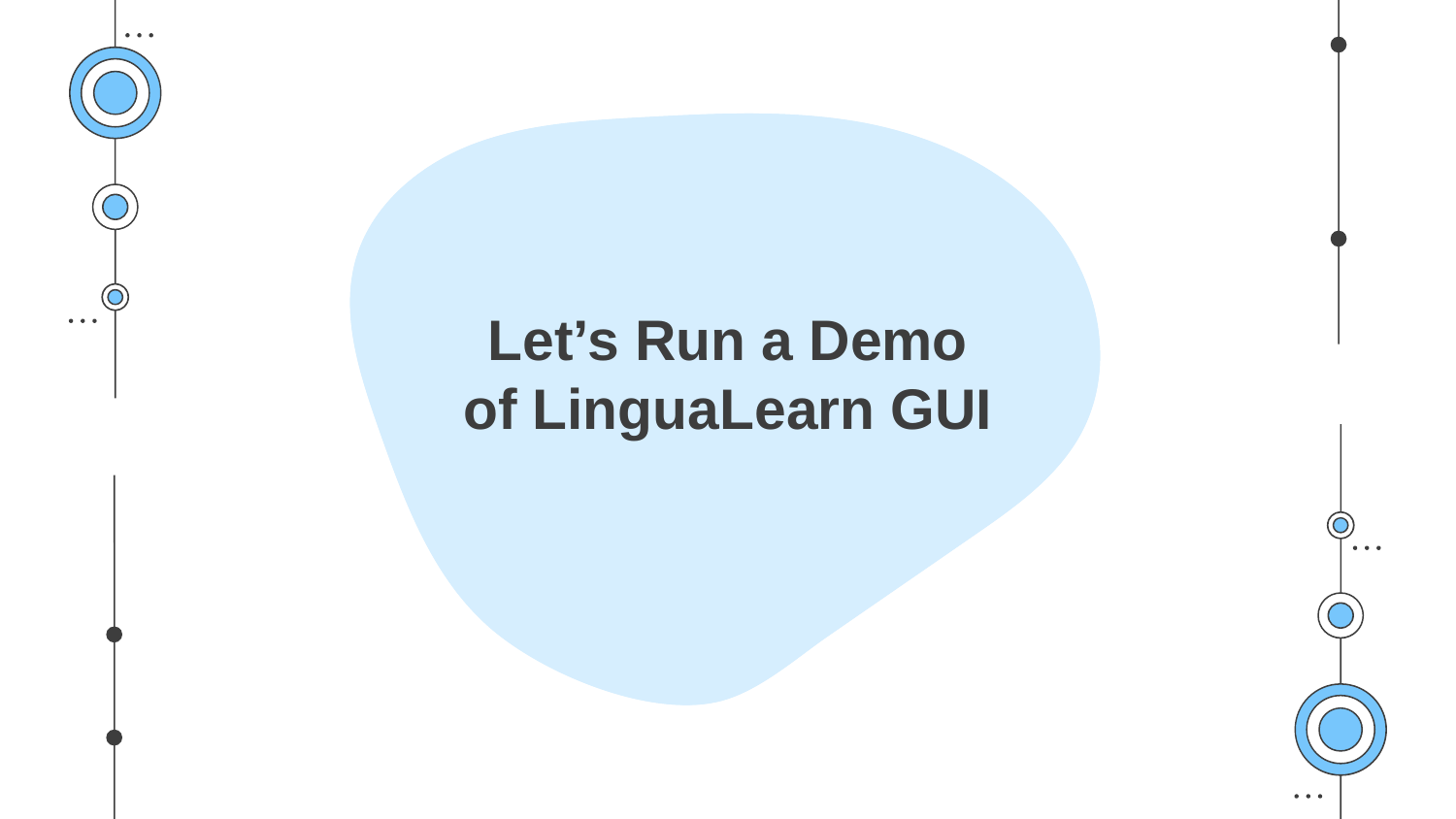

# Let’s Run a Demo of LinguaLearn GUI